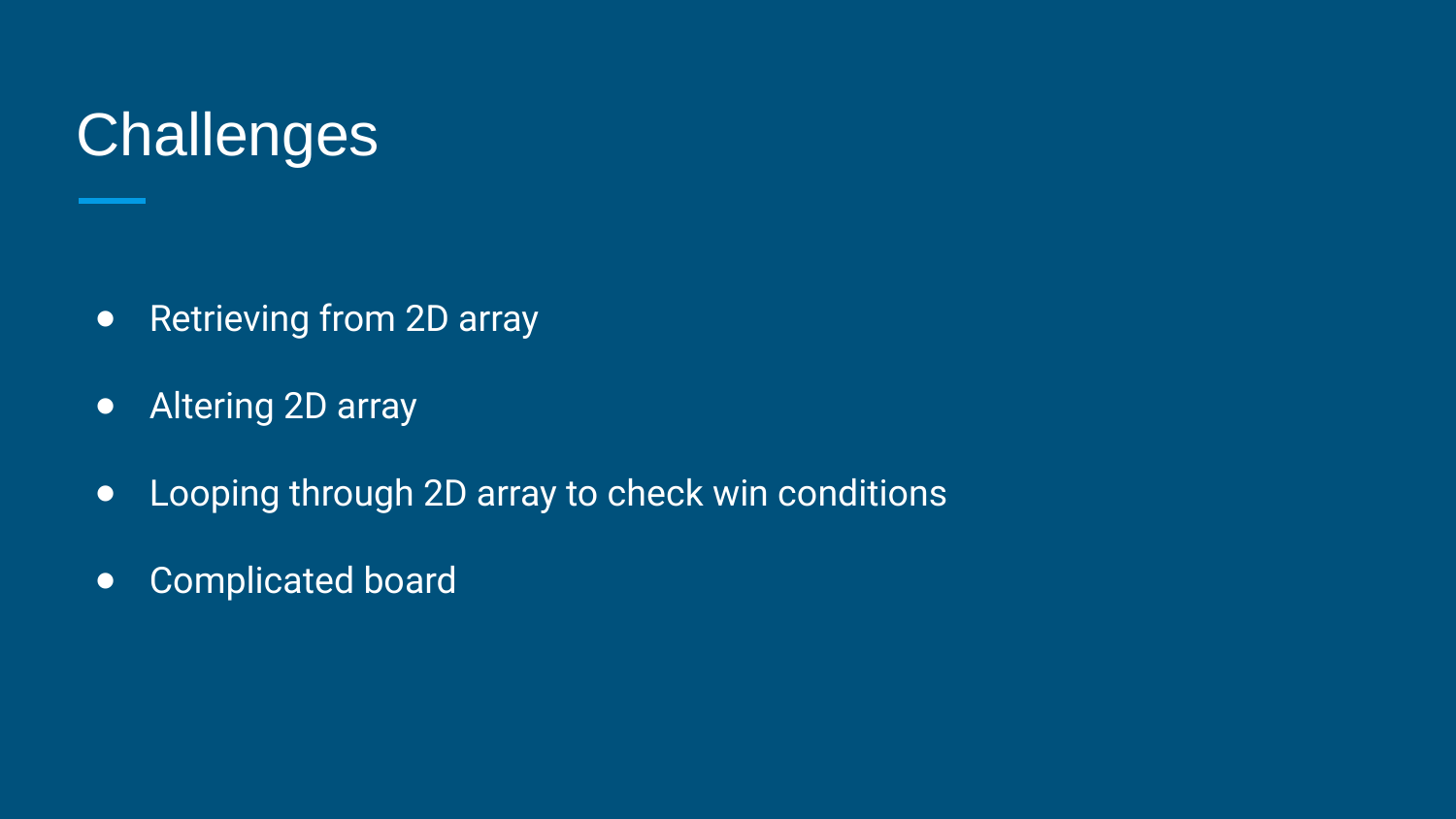

# Challenges
Retrieving from 2D array
Altering 2D array
Looping through 2D array to check win conditions
Complicated board